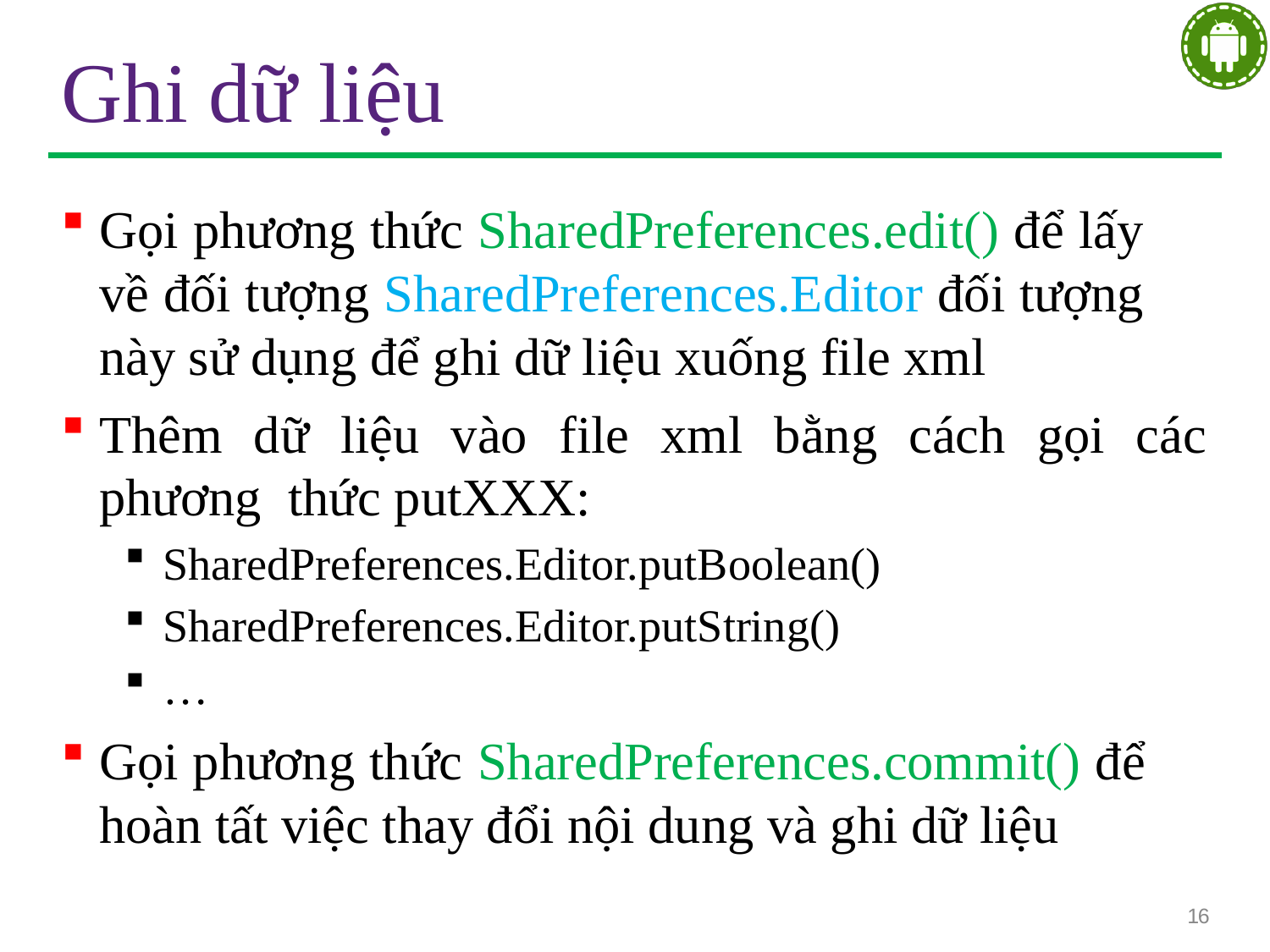

# Ghi dữ liệu
Gọi phương thức SharedPreferences.edit() để lấy  về đối tượng SharedPreferences.Editor đối tượng  này sử dụng để ghi dữ liệu xuống file xml
Thêm dữ liệu vào file xml bằng cách gọi các phương  thức putXXX:
SharedPreferences.Editor.putBoolean()
SharedPreferences.Editor.putString()
…
Gọi phương thức SharedPreferences.commit() để  hoàn tất việc thay đổi nội dung và ghi dữ liệu
16